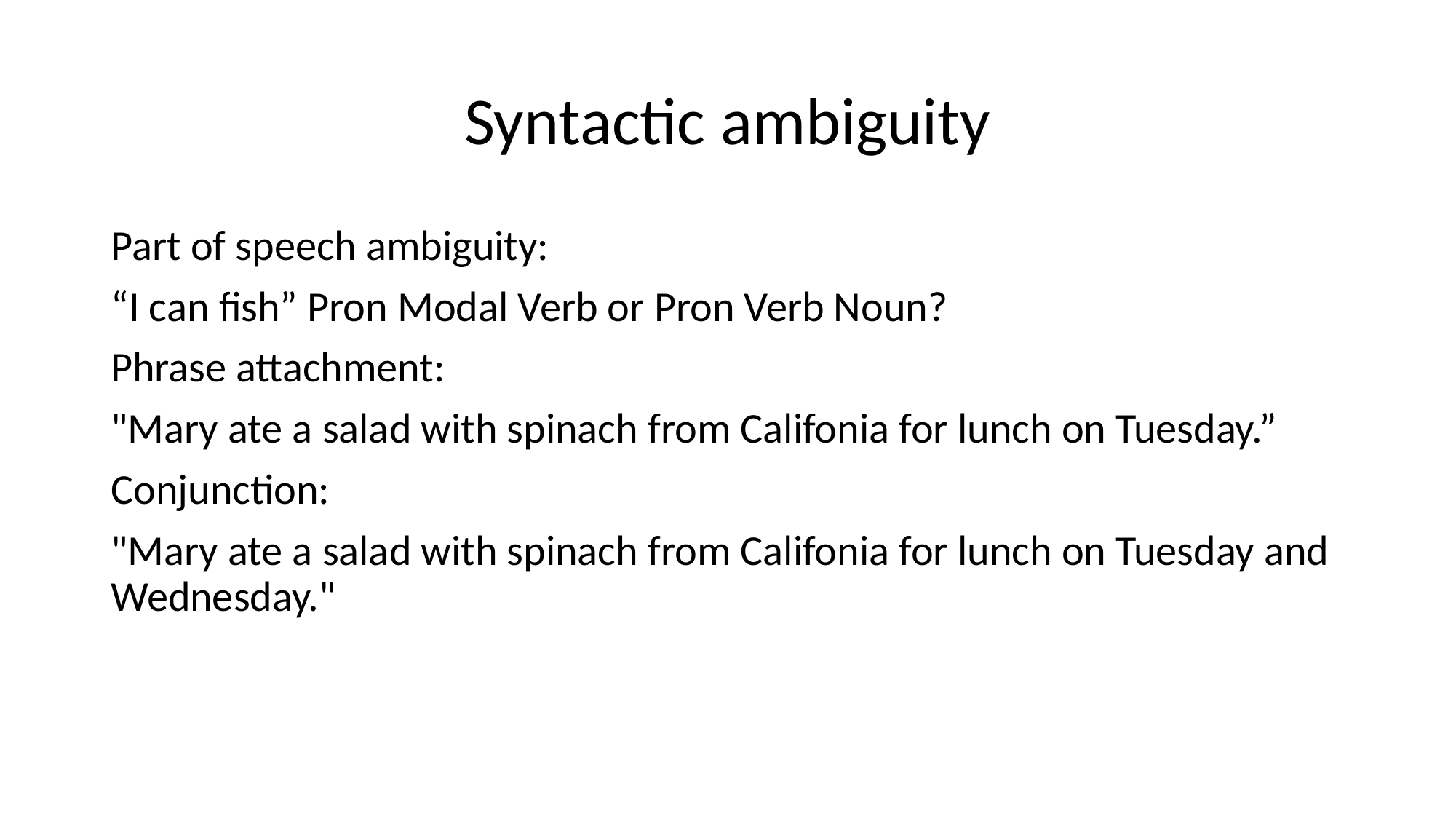

# Syntactic ambiguity
Part of speech ambiguity:
“I can fish” Pron Modal Verb or Pron Verb Noun?
Phrase attachment:
"Mary ate a salad with spinach from Califonia for lunch on Tuesday.”
Conjunction:
"Mary ate a salad with spinach from Califonia for lunch on Tuesday and Wednesday."